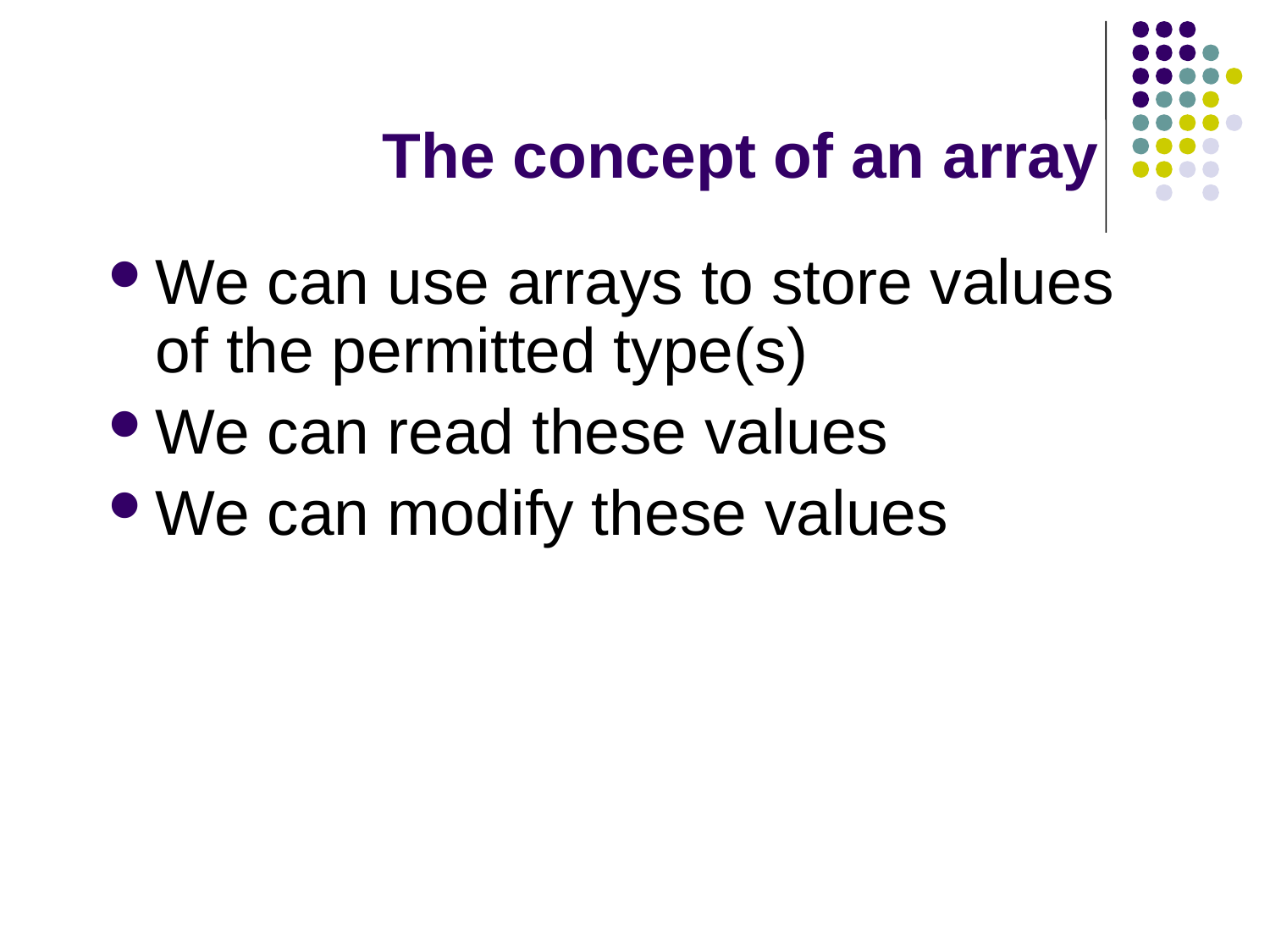

# The concept of an array
We can use arrays to store values of the permitted type(s)
We can read these values
We can modify these values